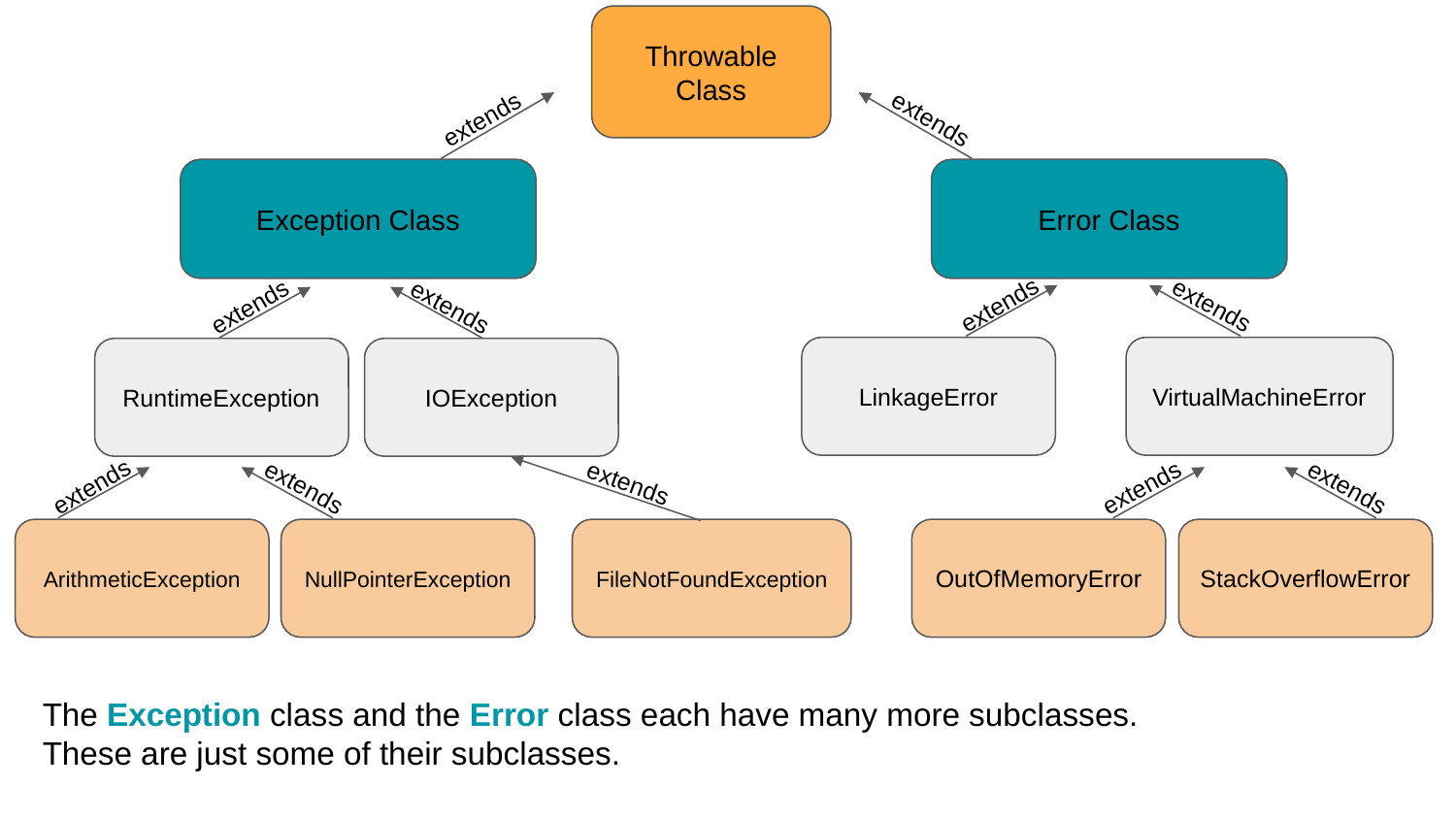

Throwable Class
extends
extends
Exception Class
Error Class
extends
extends
extends
extends
LinkageError
VirtualMachineError
RuntimeException
IOException
extends
extends
extends
extends
extends
ArithmeticException
NullPointerException
FileNotFoundException
OutOfMemoryError
StackOverflowError
The Exception class and the Error class each have many more subclasses.
These are just some of their subclasses.